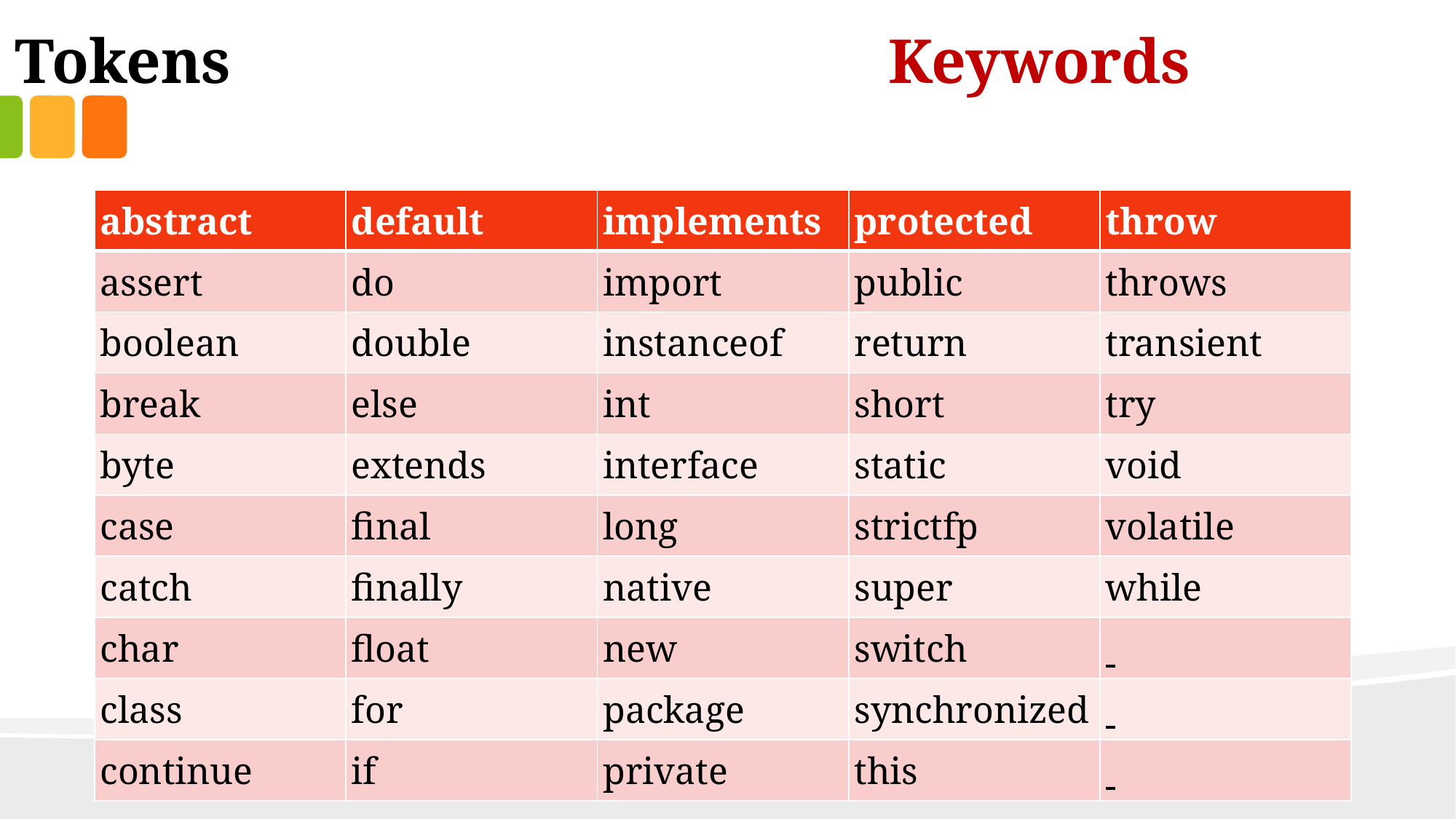

Tokens						 	Keywords
| abstract | default | implements | protected | throw |
| --- | --- | --- | --- | --- |
| assert | do | import | public | throws |
| boolean | double | instanceof | return | transient |
| break | else | int | short | try |
| byte | extends | interface | static | void |
| case | final | long | strictfp | volatile |
| catch | finally | native | super | while |
| char | float | new | switch |  |
| class | for | package | synchronized |  |
| continue | if | private | this |  |